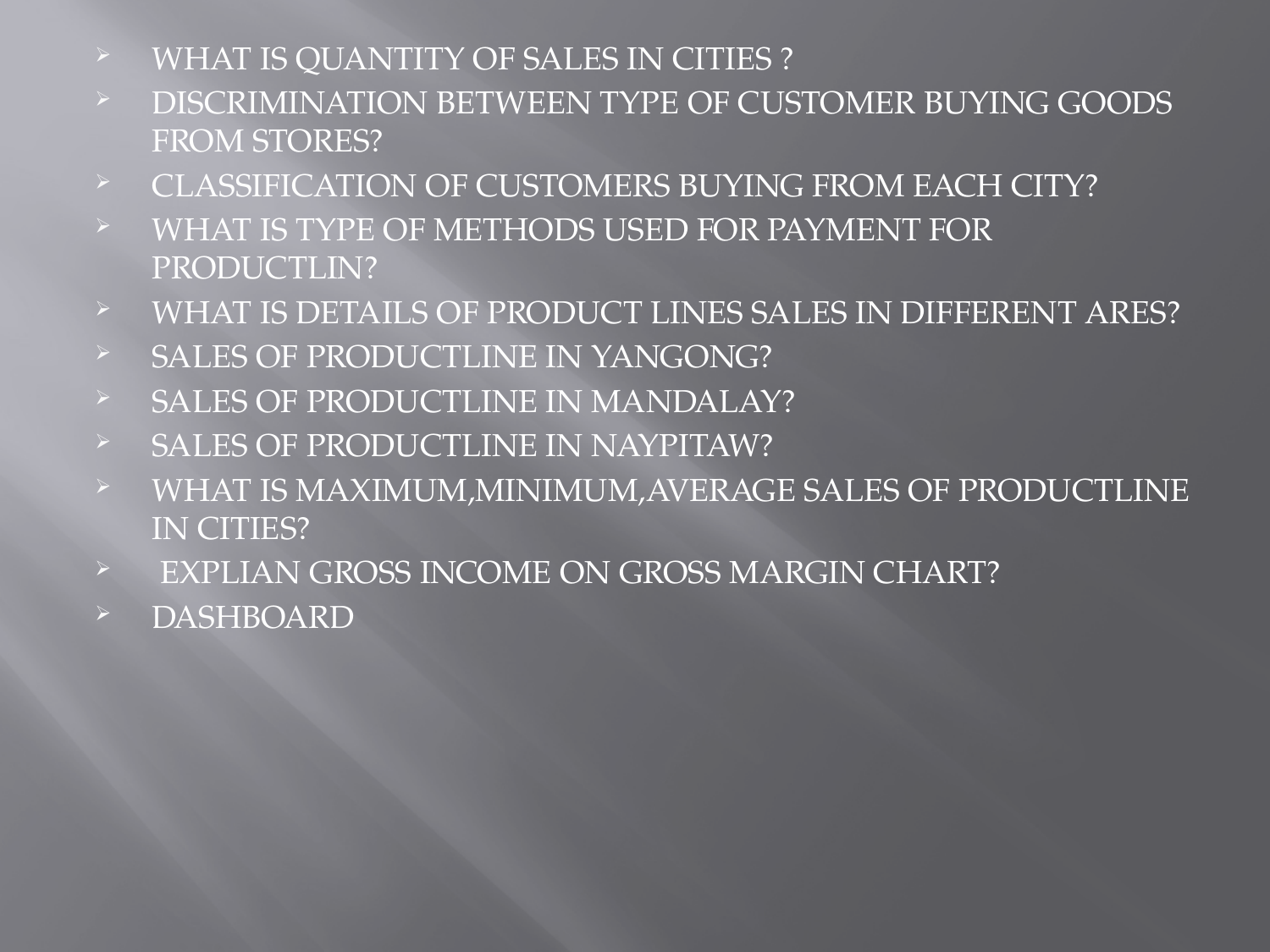

WHAT IS QUANTITY OF SALES IN CITIES ?
DISCRIMINATION BETWEEN TYPE OF CUSTOMER BUYING GOODS FROM STORES?
CLASSIFICATION OF CUSTOMERS BUYING FROM EACH CITY?
WHAT IS TYPE OF METHODS USED FOR PAYMENT FOR PRODUCTLIN?
WHAT IS DETAILS OF PRODUCT LINES SALES IN DIFFERENT ARES?
SALES OF PRODUCTLINE IN YANGONG?
SALES OF PRODUCTLINE IN MANDALAY?
SALES OF PRODUCTLINE IN NAYPITAW?
WHAT IS MAXIMUM,MINIMUM,AVERAGE SALES OF PRODUCTLINE IN CITIES?
 EXPLIAN GROSS INCOME ON GROSS MARGIN CHART?
DASHBOARD